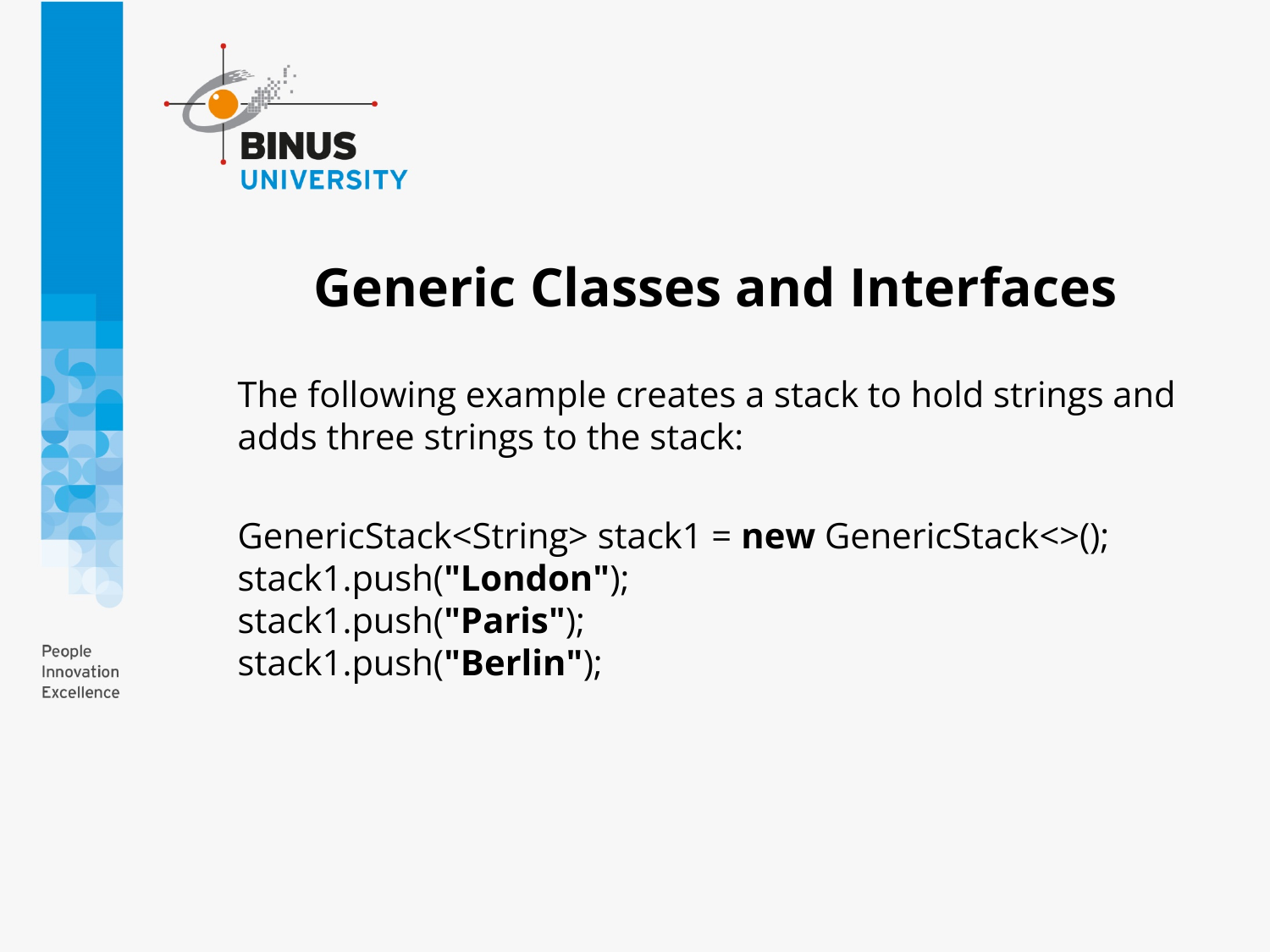

# Generic Classes and Interfaces
The following example creates a stack to hold strings and adds three strings to the stack:

GenericStack<String> stack1 = new GenericStack<>(); stack1.push("London");
stack1.push("Paris");
stack1.push("Berlin");